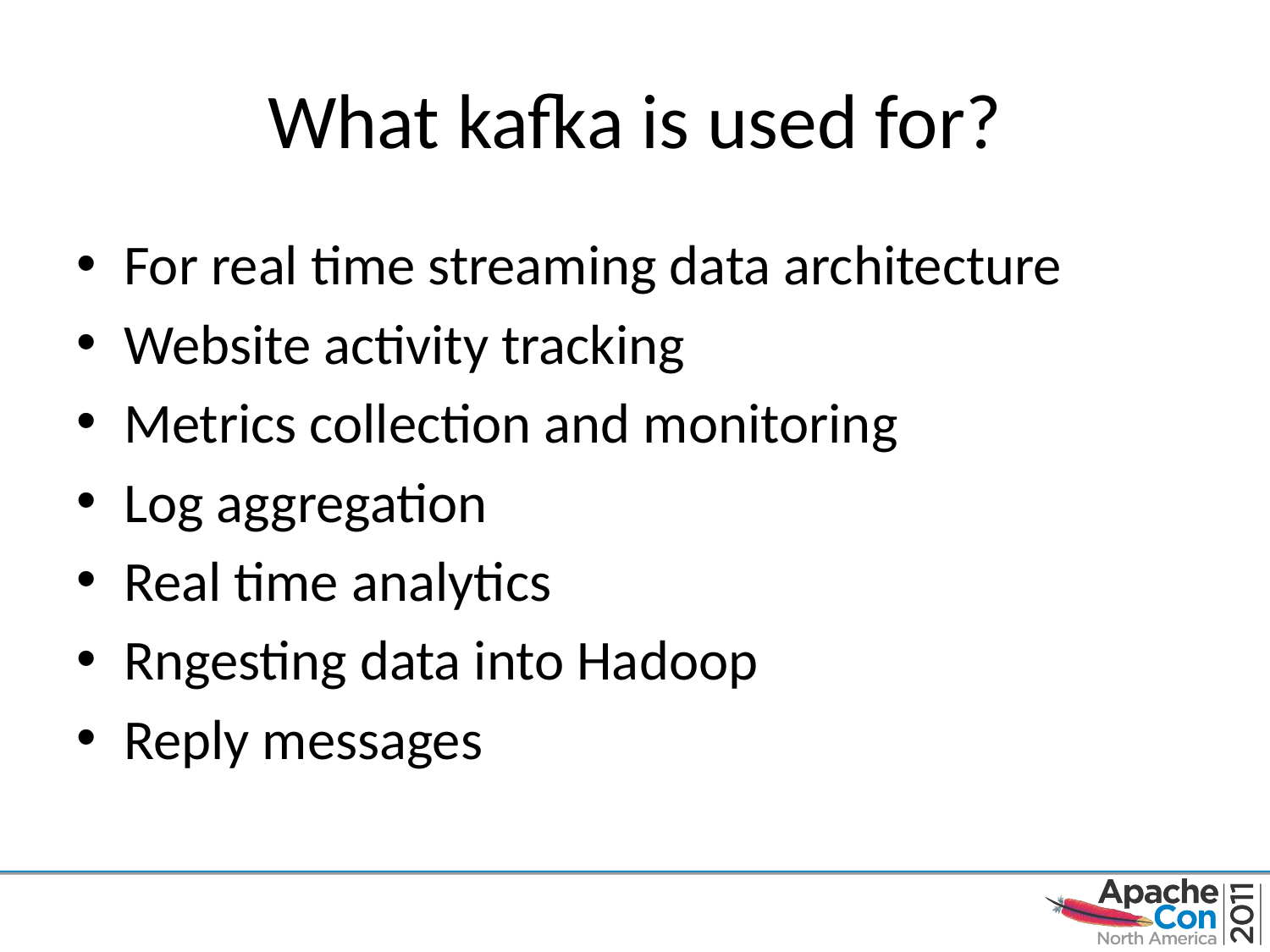

# What kafka is used for?
For real time streaming data architecture
Website activity tracking
Metrics collection and monitoring
Log aggregation
Real time analytics
Rngesting data into Hadoop
Reply messages